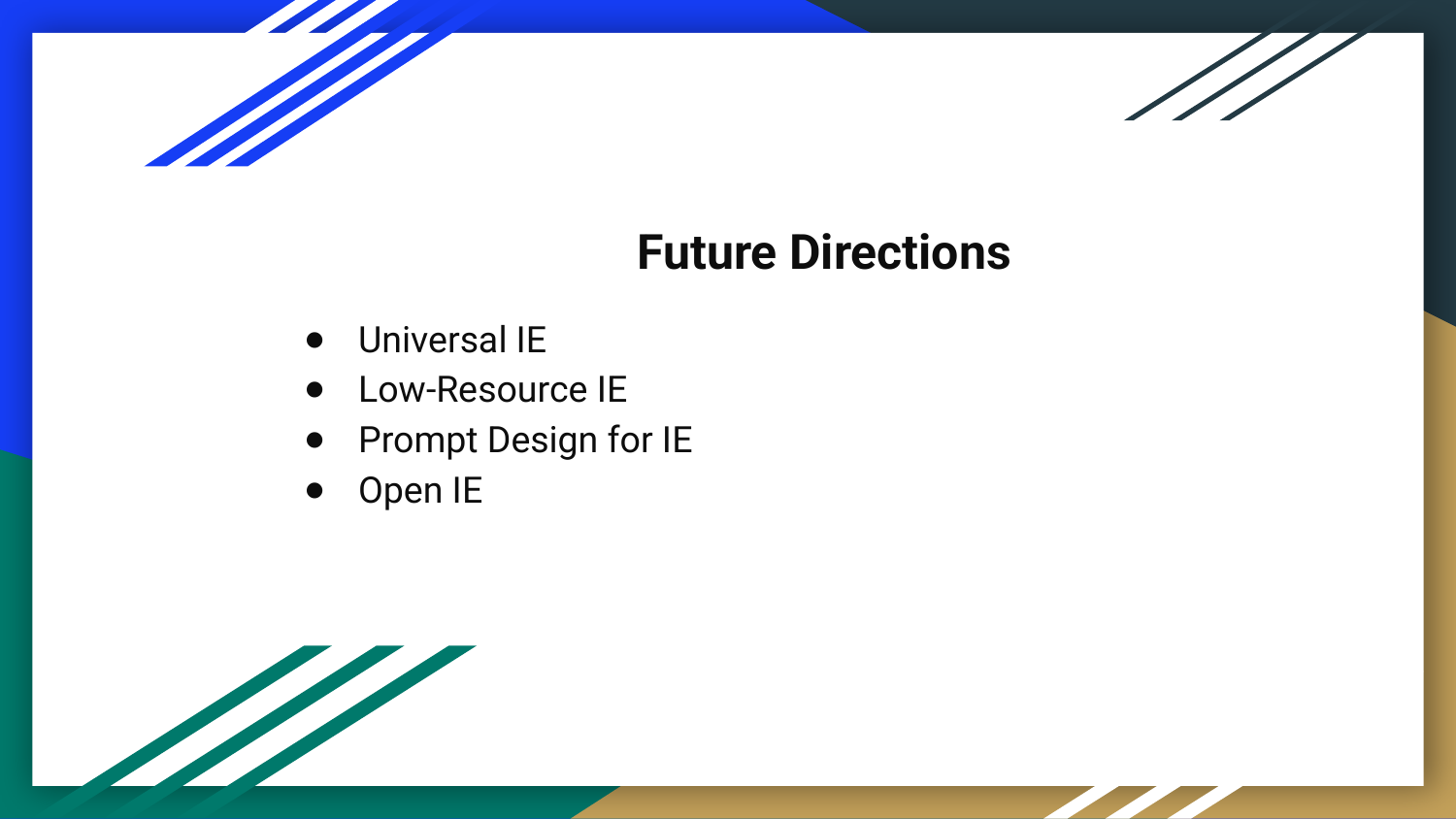

#
                              Future Directions
Universal IE
Low-Resource IE
Prompt Design for IE
Open IE